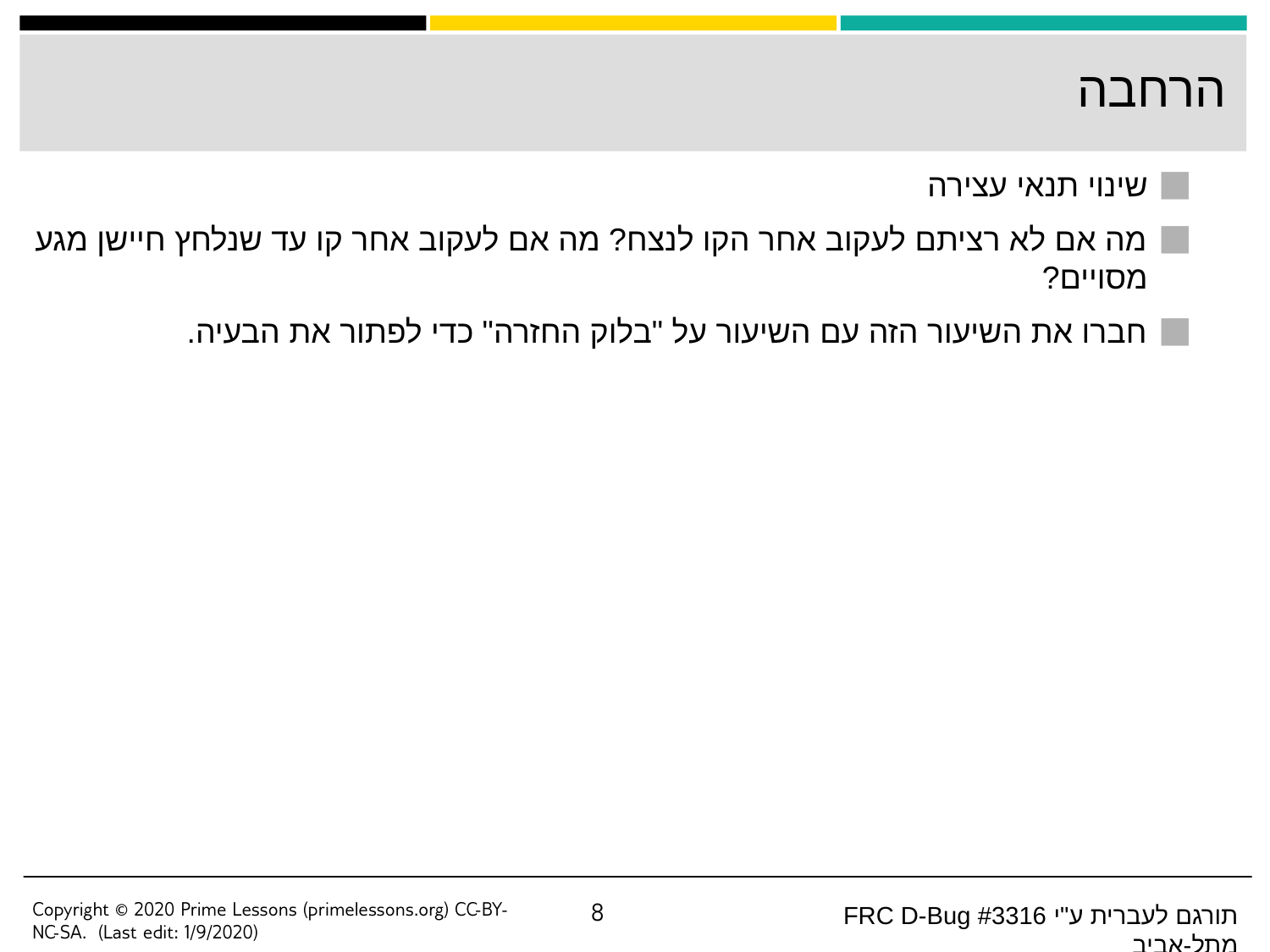

# הרחבה
שינוי תנאי עצירה
מה אם לא רציתם לעקוב אחר הקו לנצח? מה אם לעקוב אחר קו עד שנלחץ חיישן מגע מסויים?
חברו את השיעור הזה עם השיעור על "בלוק החזרה" כדי לפתור את הבעיה.
Copyright © 2020 Prime Lessons (primelessons.org) CC-BY-NC-SA.  (Last edit: 1/9/2020)
8